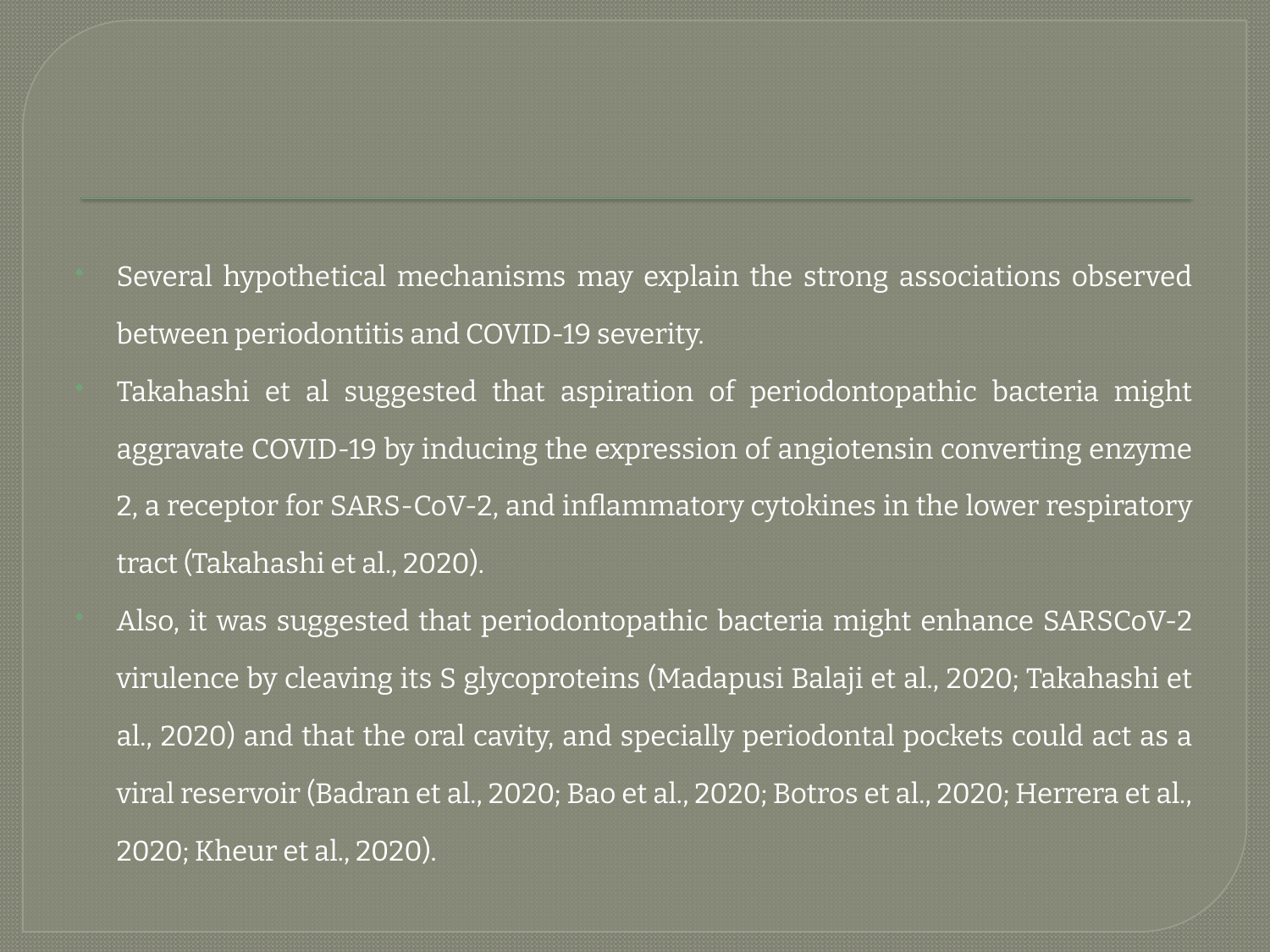

#
Several hypothetical mechanisms may explain the strong associations observed between periodontitis and COVID-19 severity.
Takahashi et al suggested that aspiration of periodontopathic bacteria might aggravate COVID-19 by inducing the expression of angiotensin converting enzyme 2, a receptor for SARS-CoV-2, and inflammatory cytokines in the lower respiratory tract (Takahashi et al., 2020).
Also, it was suggested that periodontopathic bacteria might enhance SARSCoV-2 virulence by cleaving its S glycoproteins (Madapusi Balaji et al., 2020; Takahashi et al., 2020) and that the oral cavity, and specially periodontal pockets could act as a viral reservoir (Badran et al., 2020; Bao et al., 2020; Botros et al., 2020; Herrera et al., 2020; Kheur et al., 2020).